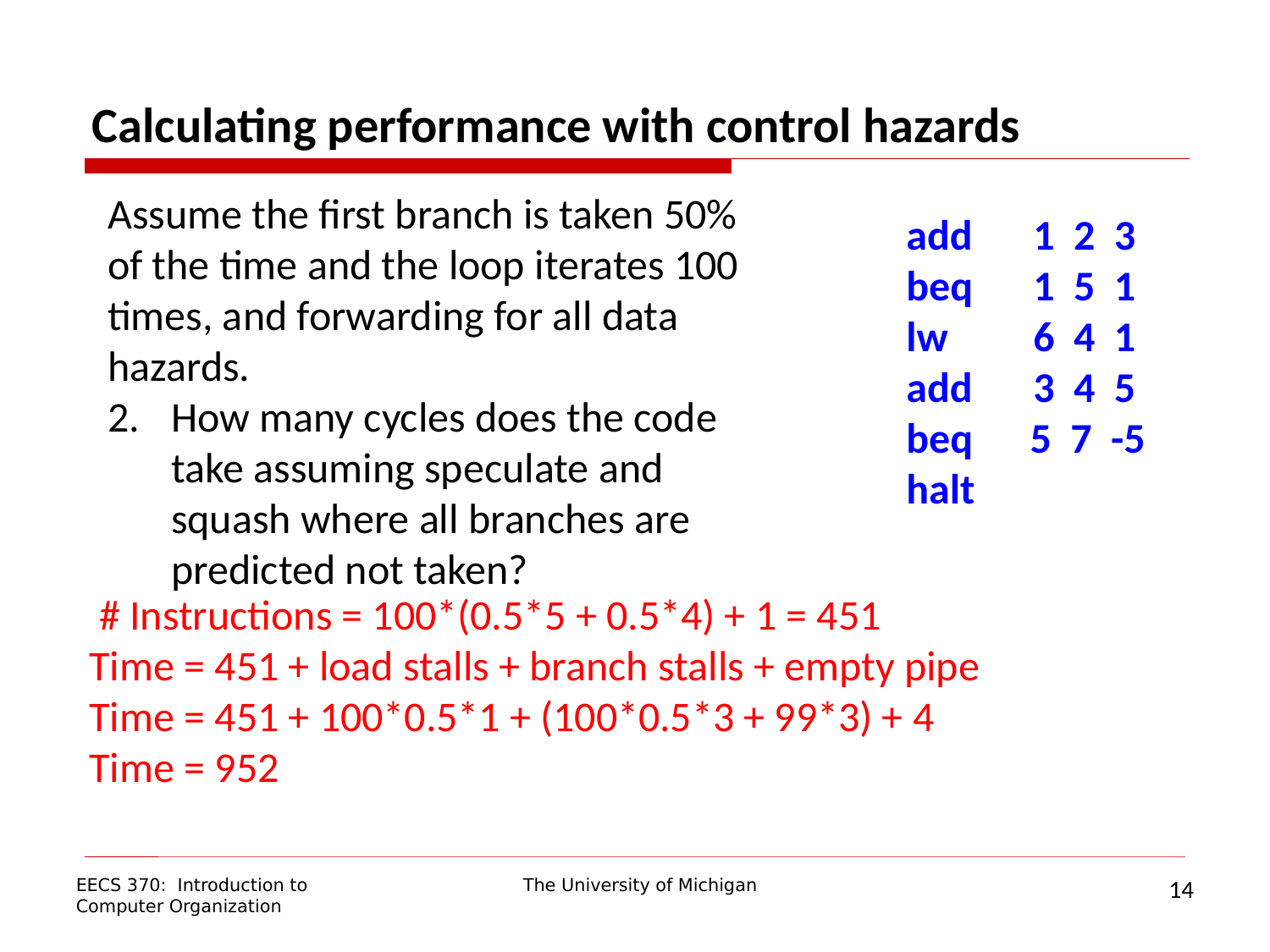

Calculating performance with control hazards
Assume the first branch is taken 50% of the time and the loop iterates 100 times, and forwarding for all data hazards.
How many cycles does the code take assuming speculate and squash where all branches are predicted not taken?
add   	1  2  3
beq  	1  5  1
lw	6  4  1
add	3  4  5
beq      5  7  -5
halt
 # Instructions = 100*(0.5*5 + 0.5*4) + 1 = 451
Time = 451 + load stalls + branch stalls + empty pipe
Time = 451 + 100*0.5*1 + (100*0.5*3 + 99*3) + 4
Time = 952
14